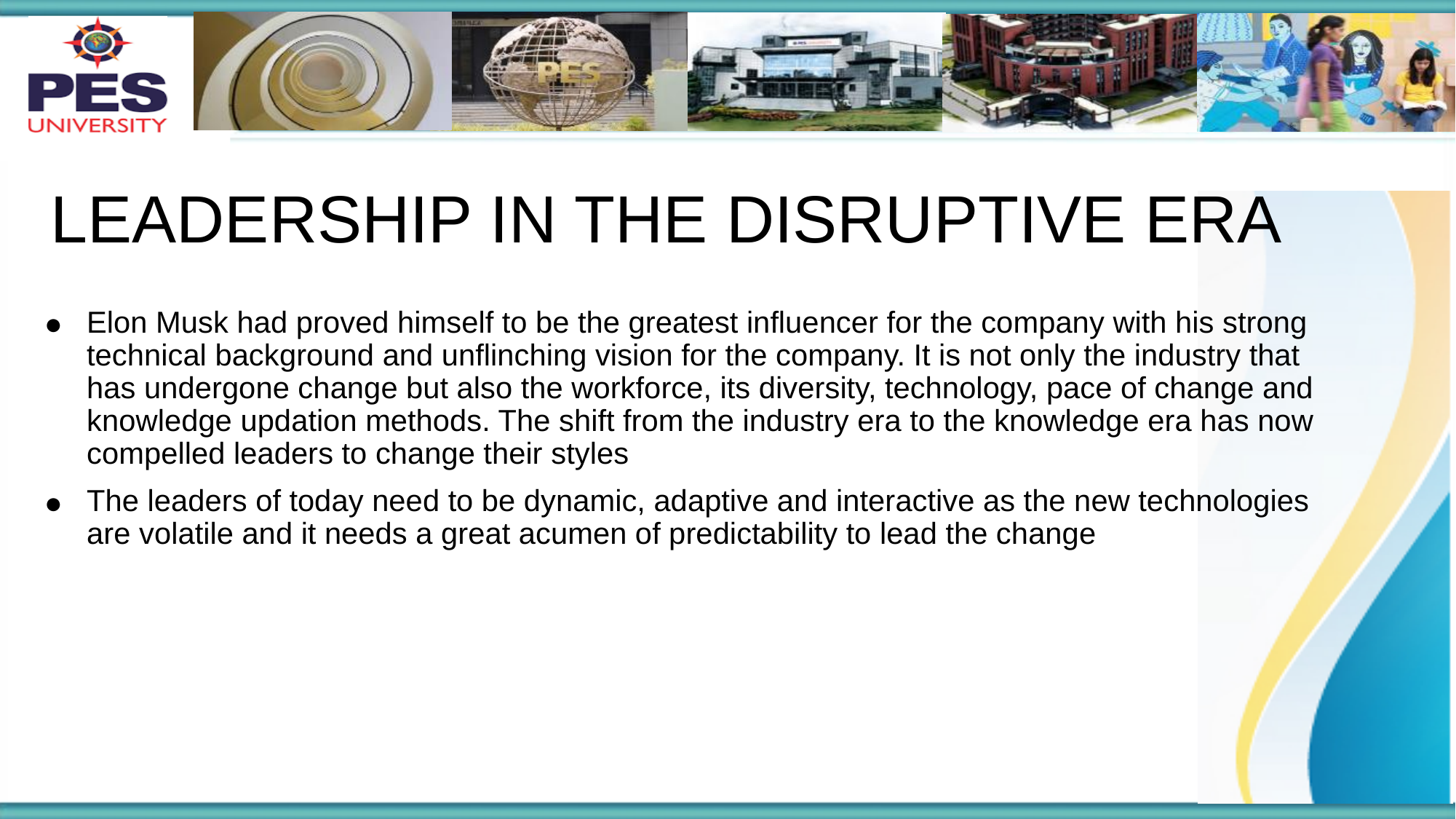

# LEADERSHIP IN THE DISRUPTIVE ERA
Elon Musk had proved himself to be the greatest influencer for the company with his strong technical background and unflinching vision for the company. It is not only the industry that has undergone change but also the workforce, its diversity, technology, pace of change and knowledge updation methods. The shift from the industry era to the knowledge era has now compelled leaders to change their styles
The leaders of today need to be dynamic, adaptive and interactive as the new technologies are volatile and it needs a great acumen of predictability to lead the change